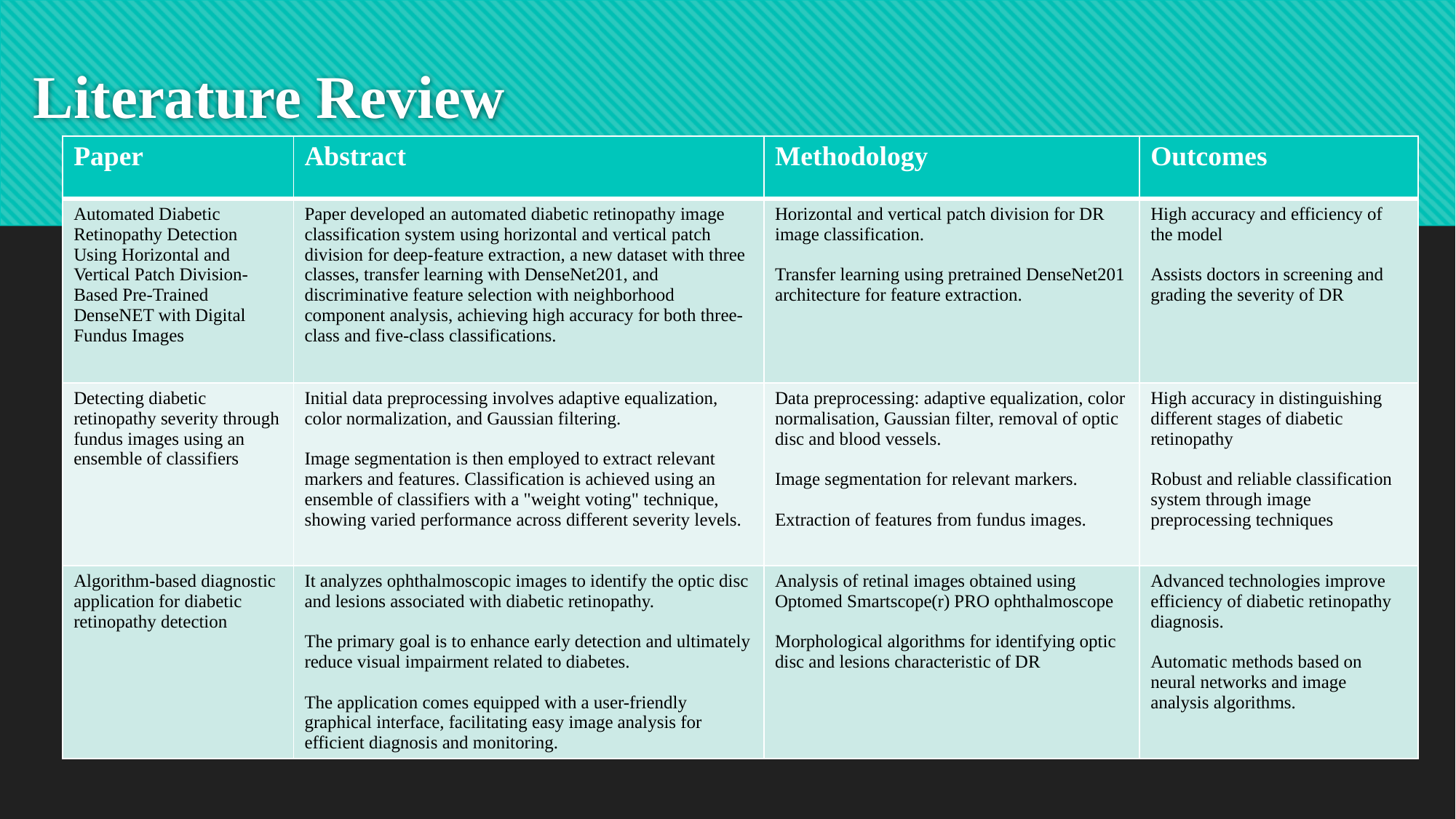

# Literature Review
| Paper | Abstract | Methodology | Outcomes |
| --- | --- | --- | --- |
| Automated Diabetic Retinopathy Detection Using Horizontal and Vertical Patch Division-Based Pre-Trained DenseNET with Digital Fundus Images | Paper developed an automated diabetic retinopathy image classification system using horizontal and vertical patch division for deep-feature extraction, a new dataset with three classes, transfer learning with DenseNet201, and discriminative feature selection with neighborhood component analysis, achieving high accuracy for both three-class and five-class classifications. | Horizontal and vertical patch division for DR image classification. Transfer learning using pretrained DenseNet201 architecture for feature extraction. | High accuracy and efficiency of the model Assists doctors in screening and grading the severity of DR |
| Detecting diabetic retinopathy severity through fundus images using an ensemble of classifiers | Initial data preprocessing involves adaptive equalization, color normalization, and Gaussian filtering. Image segmentation is then employed to extract relevant markers and features. Classification is achieved using an ensemble of classifiers with a "weight voting" technique, showing varied performance across different severity levels. | Data preprocessing: adaptive equalization, color normalisation, Gaussian filter, removal of optic disc and blood vessels. Image segmentation for relevant markers. Extraction of features from fundus images. | High accuracy in distinguishing different stages of diabetic retinopathy Robust and reliable classification system through image preprocessing techniques |
| Algorithm-based diagnostic application for diabetic retinopathy detection | It analyzes ophthalmoscopic images to identify the optic disc and lesions associated with diabetic retinopathy. The primary goal is to enhance early detection and ultimately reduce visual impairment related to diabetes. The application comes equipped with a user-friendly graphical interface, facilitating easy image analysis for efficient diagnosis and monitoring. | Analysis of retinal images obtained using Optomed Smartscope(r) PRO ophthalmoscope Morphological algorithms for identifying optic disc and lesions characteristic of DR | Advanced technologies improve efficiency of diabetic retinopathy diagnosis. Automatic methods based on neural networks and image analysis algorithms. |